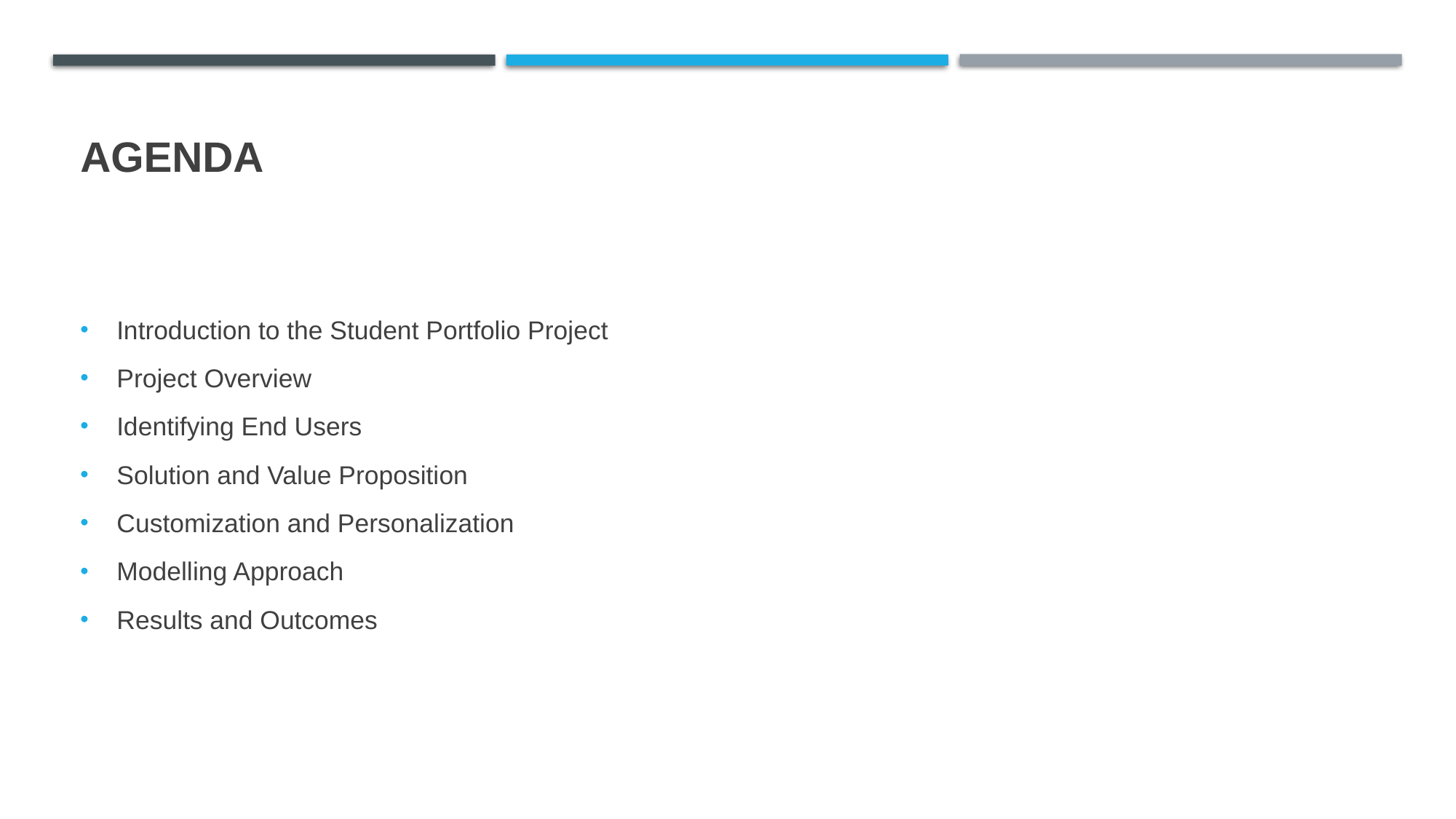

# AGENDA
Introduction to the Student Portfolio Project
Project Overview
Identifying End Users
Solution and Value Proposition
Customization and Personalization
Modelling Approach
Results and Outcomes